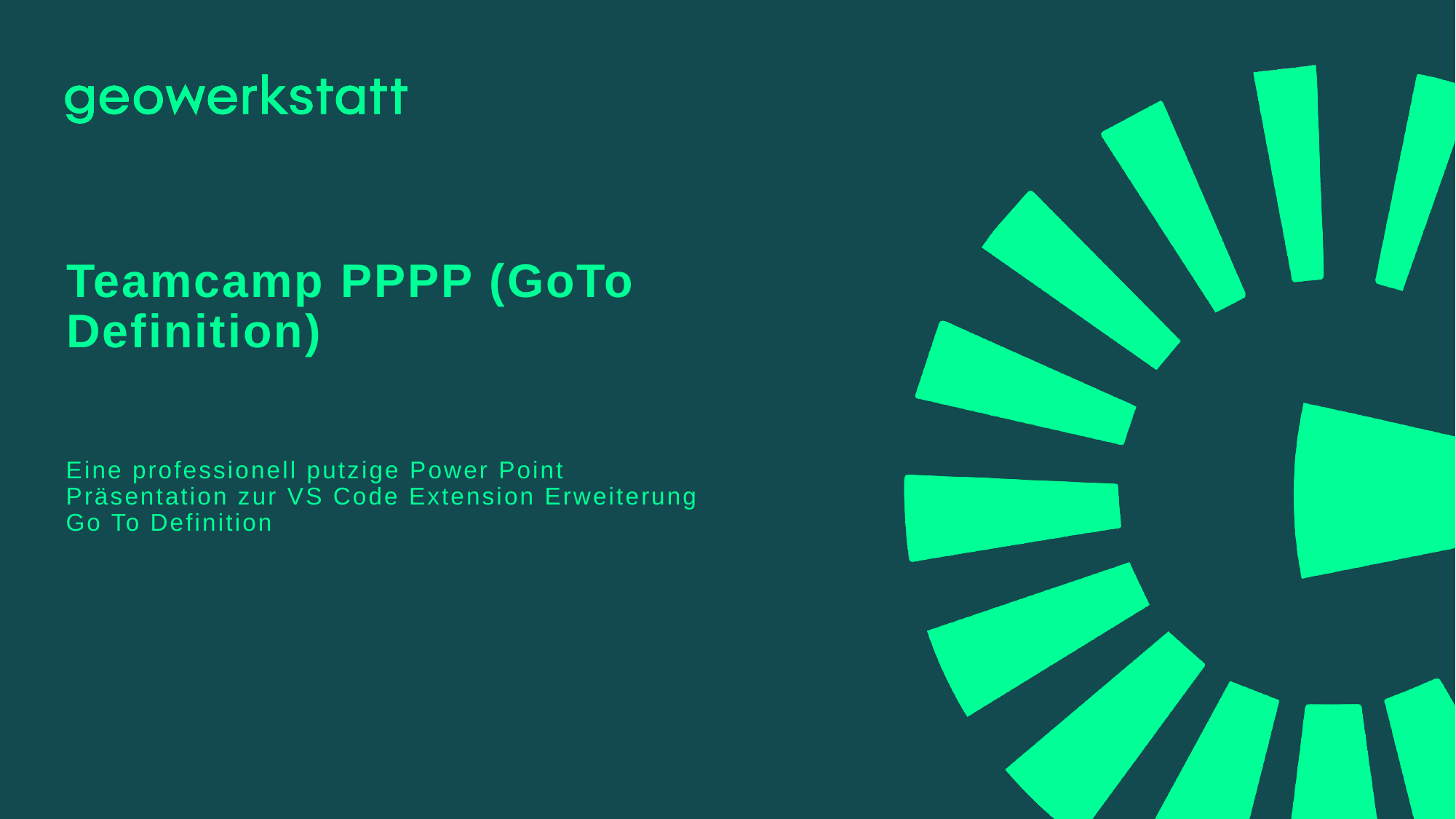

# Teamcamp PPPP (GoTo Definition)
Eine professionell putzige Power Point Präsentation zur VS Code Extension Erweiterung Go To Definition